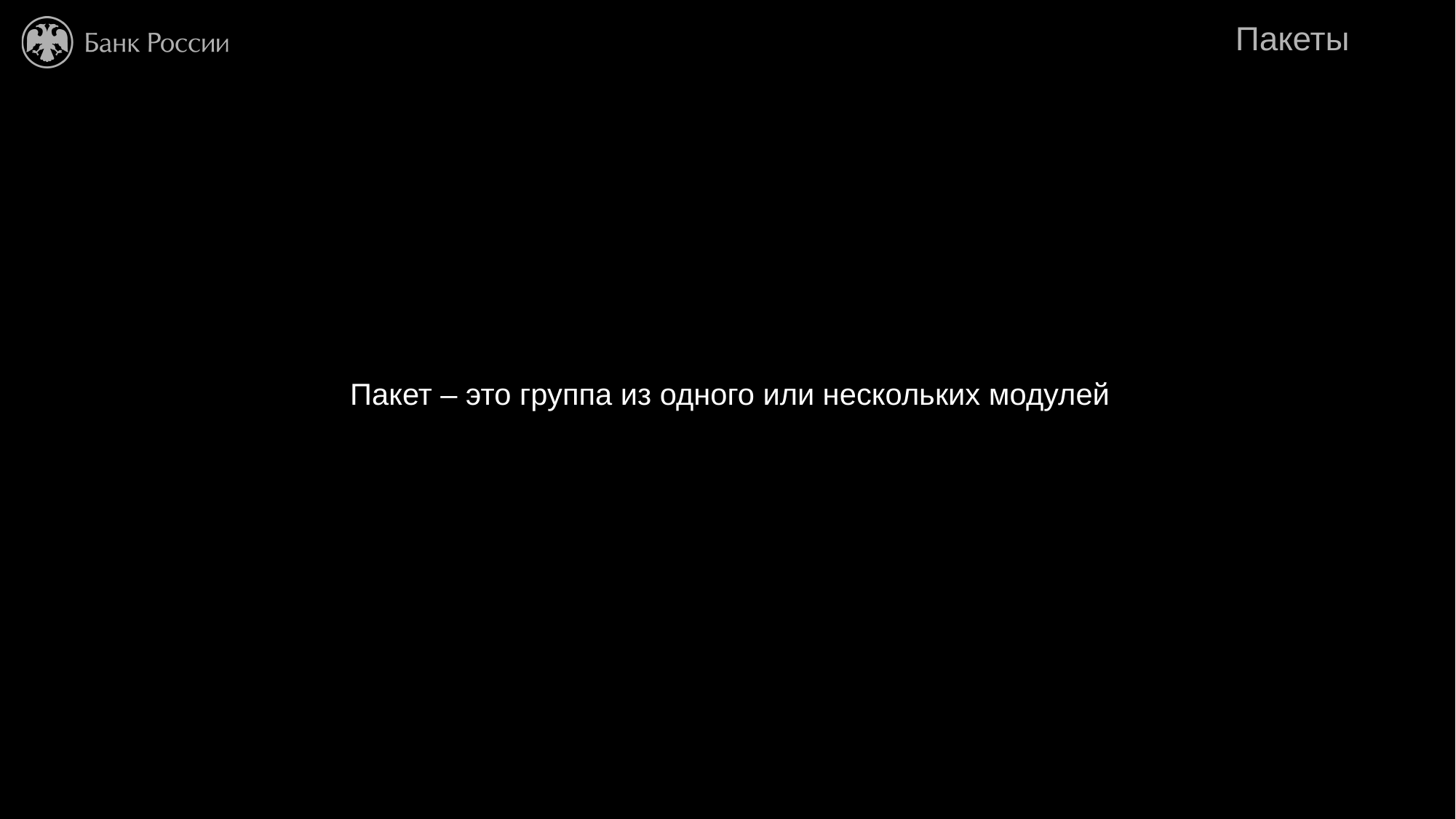

# Пакеты
Пакет – это группа из одного или нескольких модулей